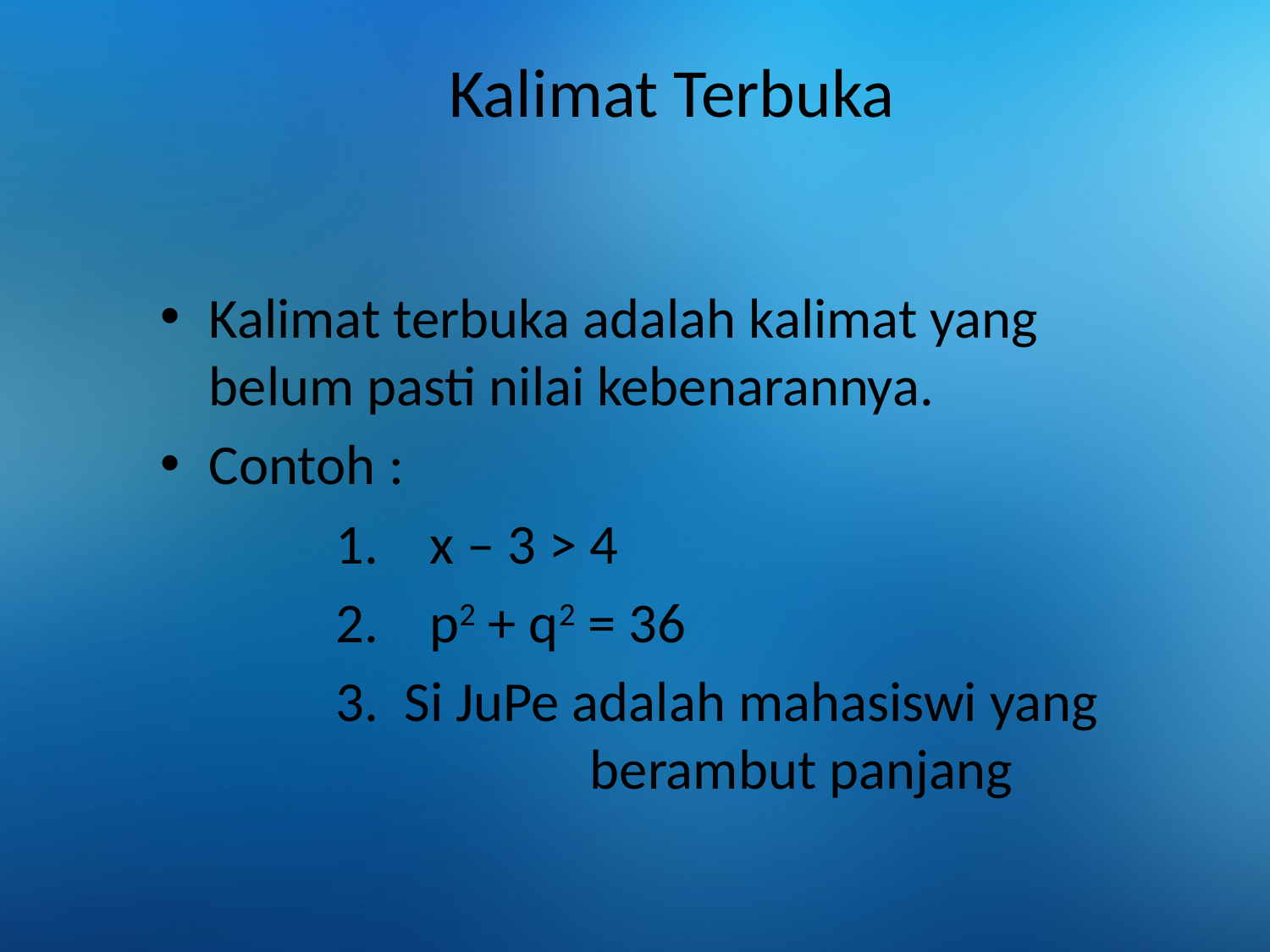

# Kalimat Terbuka
Kalimat terbuka adalah kalimat yang belum pasti nilai kebenarannya.
Contoh :
	1.    x – 3 > 4
	2.    p2 + q2 = 36
	3.  Si JuPe adalah mahasiswi yang 	      	berambut panjang